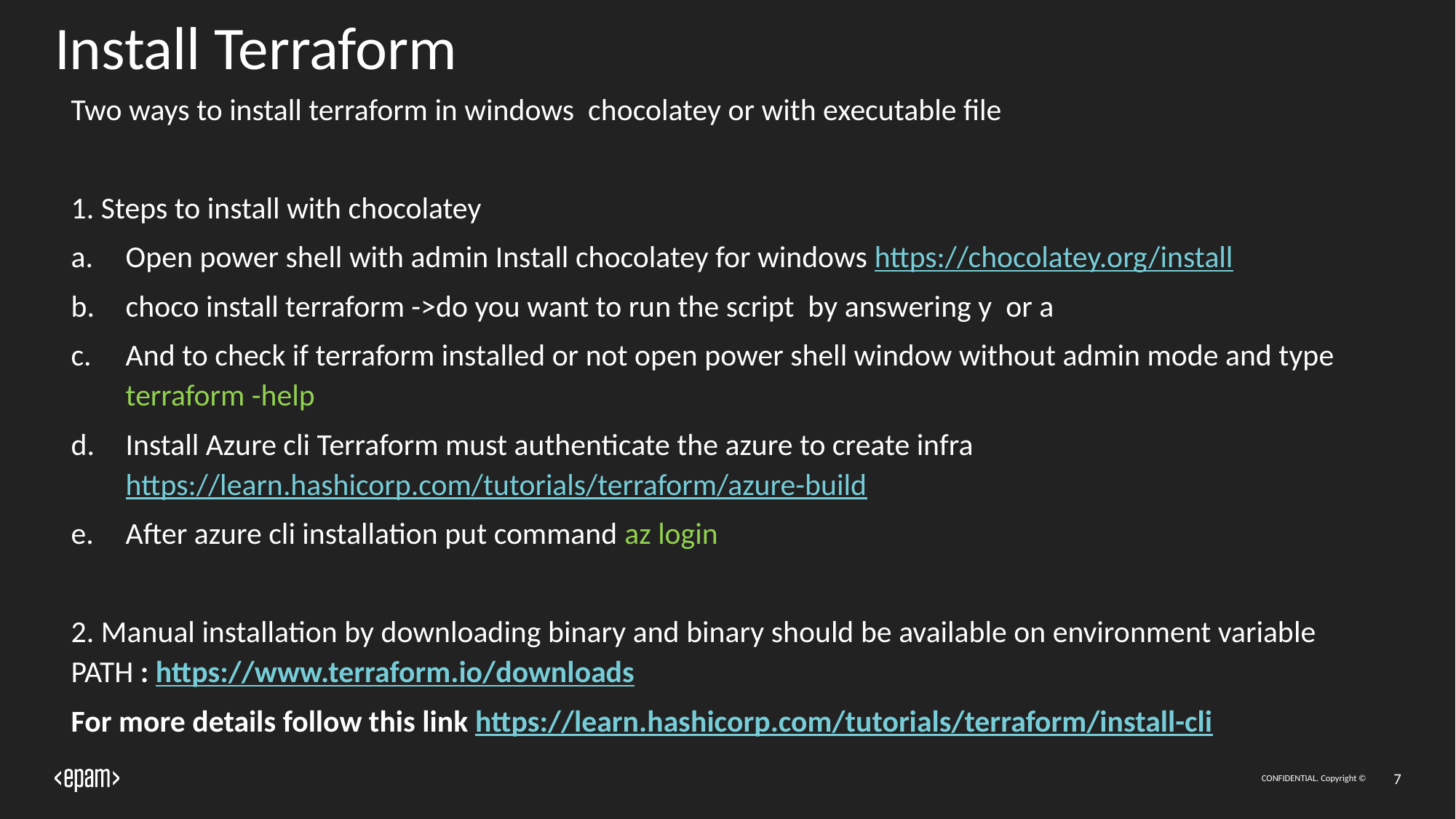

# Install Terraform
Two ways to install terraform in windows  chocolatey or with executable file

1. Steps to install with chocolatey
Open power shell with admin Install chocolatey for windows https://chocolatey.org/install
choco install terraform ->do you want to run the script  by answering y  or a
And to check if terraform installed or not open power shell window without admin mode and type terraform -help
Install Azure cli Terraform must authenticate the azure to create infra https://learn.hashicorp.com/tutorials/terraform/azure-build
After azure cli installation put command az login

2. Manual installation by downloading binary and binary should be available on environment variable PATH : https://www.terraform.io/downloads
For more details follow this link https://learn.hashicorp.com/tutorials/terraform/install-cli